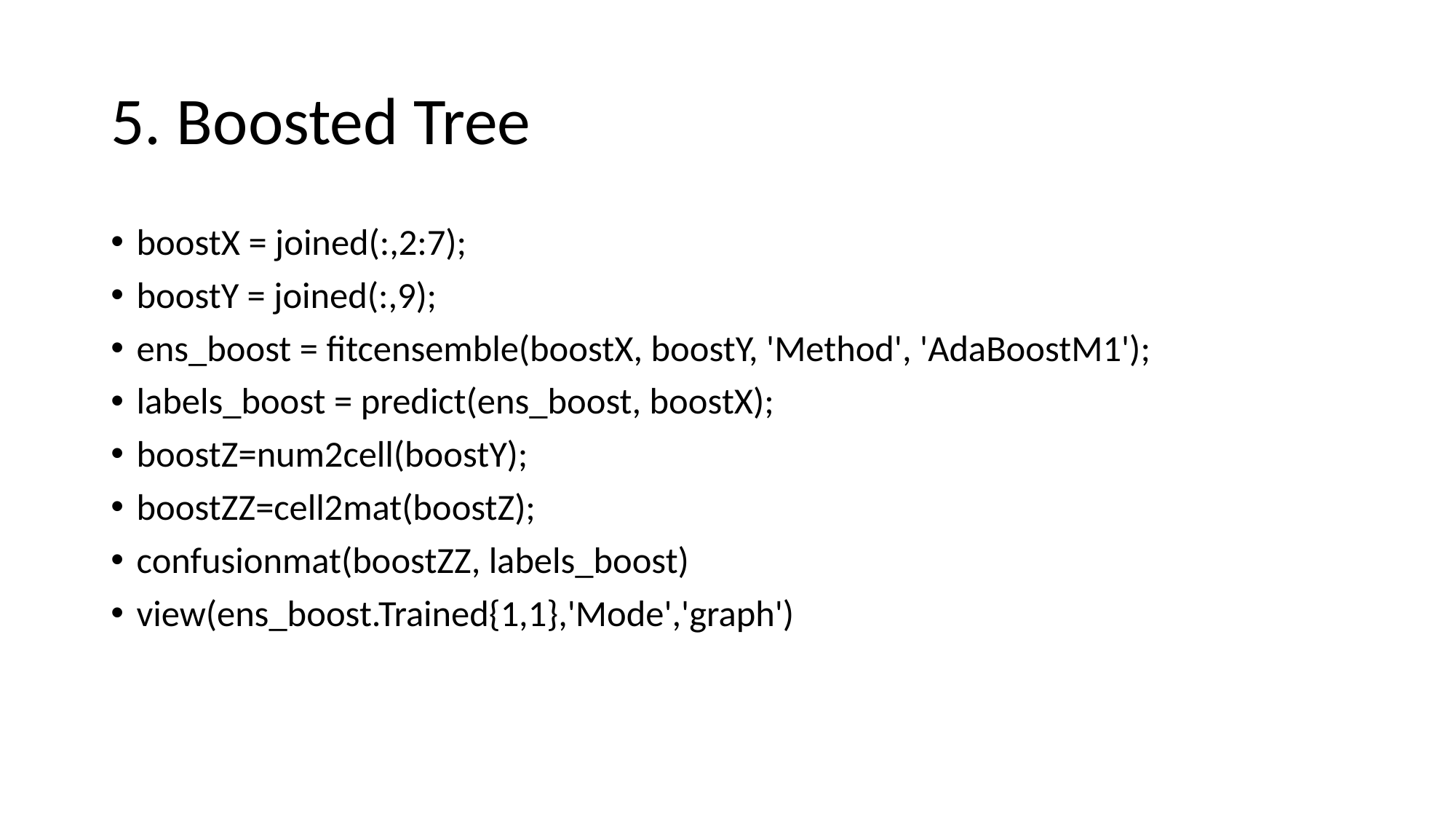

# 5. Boosted Tree
boostX = joined(:,2:7);
boostY = joined(:,9);
ens_boost = fitcensemble(boostX, boostY, 'Method', 'AdaBoostM1');
labels_boost = predict(ens_boost, boostX);
boostZ=num2cell(boostY);
boostZZ=cell2mat(boostZ);
confusionmat(boostZZ, labels_boost)
view(ens_boost.Trained{1,1},'Mode','graph')